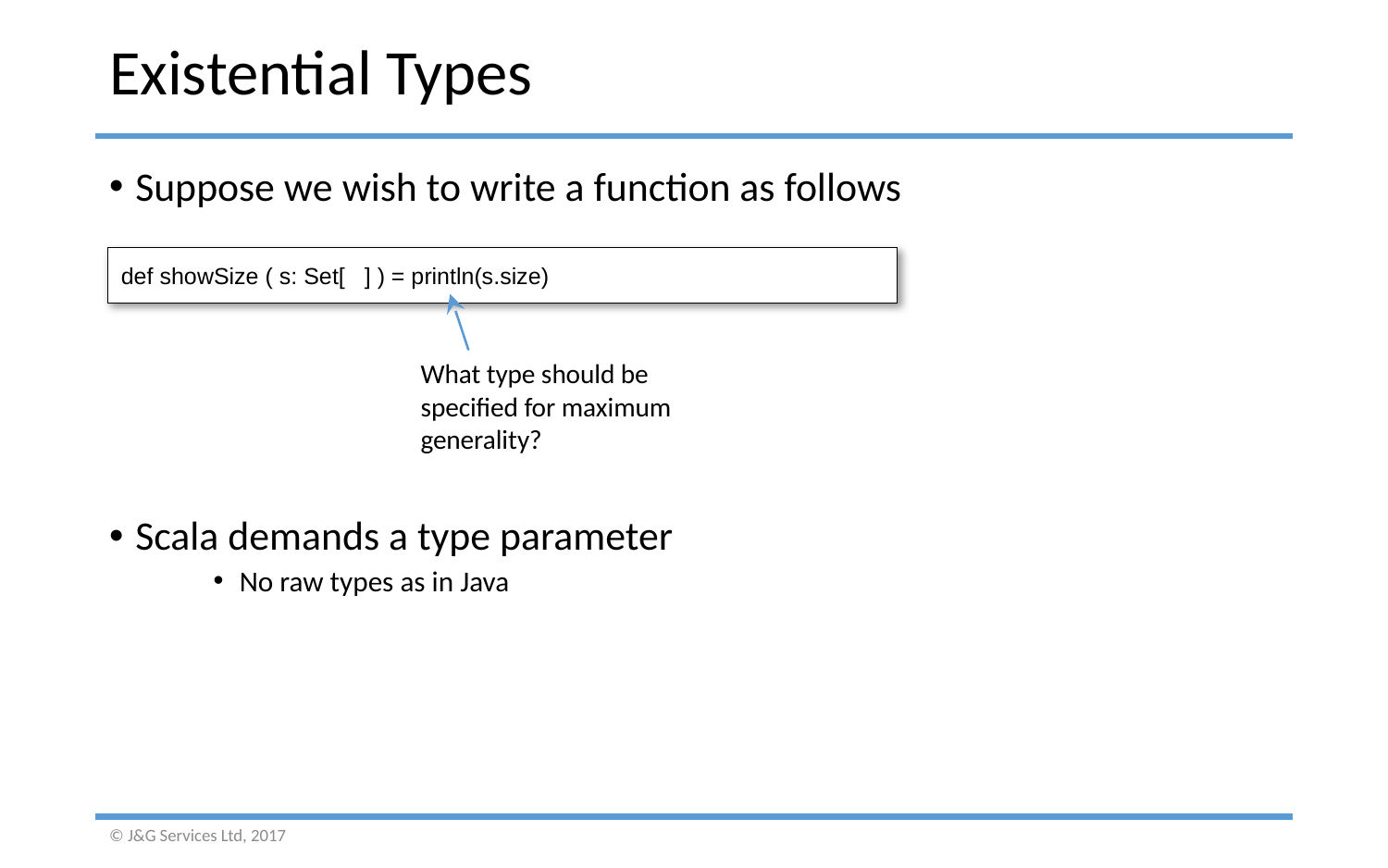

# Existential Types
Suppose we wish to write a function as follows

Scala demands a type parameter
No raw types as in Java

def showSize ( s: Set[   ] ) = println(s.size)
What type should be
specified for maximum
generality?